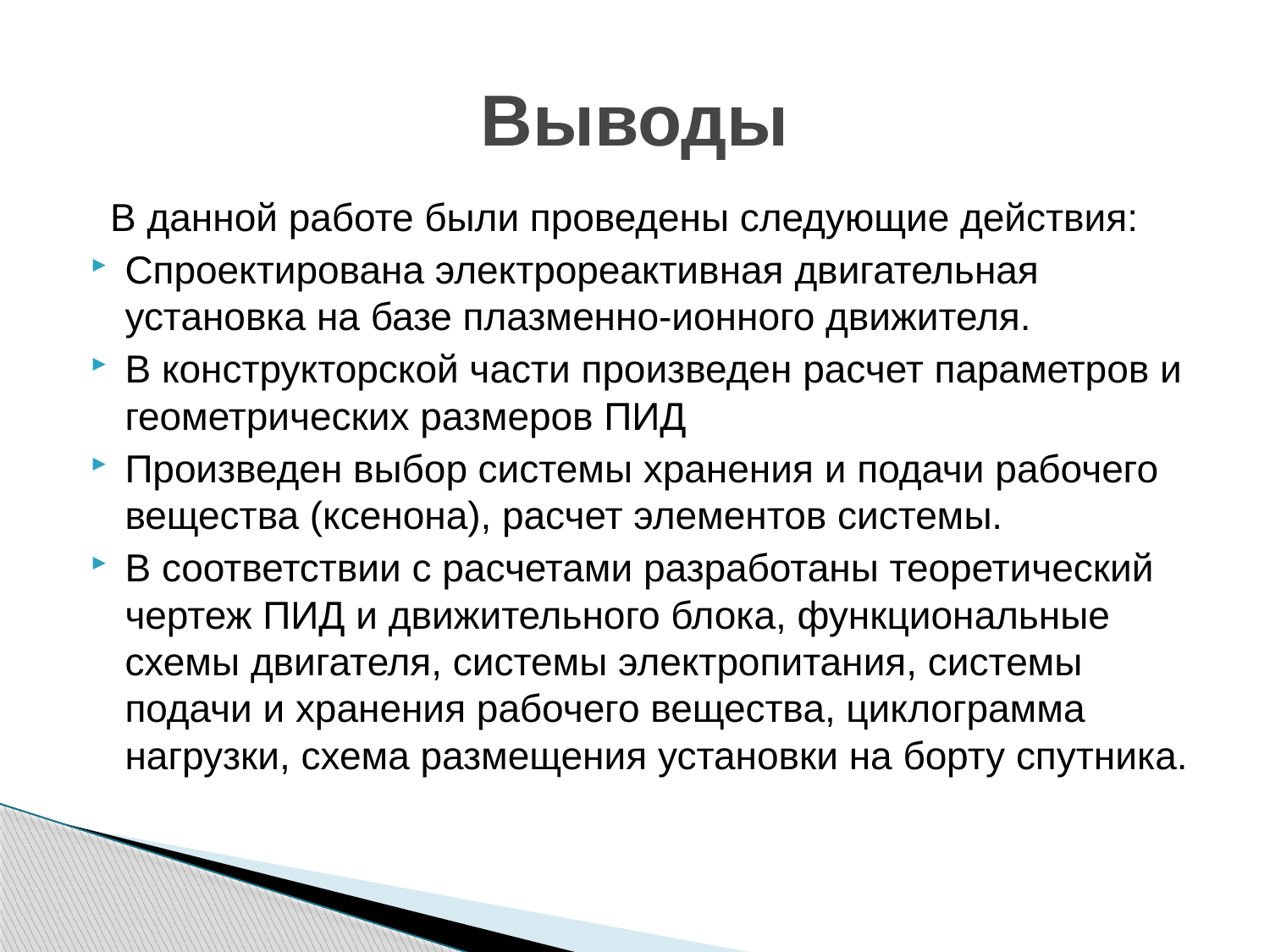

# Выводы
В данной работе были проведены следующие действия:
Спроектирована электрореактивная двигательная установка на базе плазменно-ионного движителя.
В конструкторской части произведен расчет параметров и геометрических размеров ПИД
Произведен выбор системы хранения и подачи рабочего вещества (ксенона), расчет элементов системы.
В соответствии с расчетами разработаны теоретический чертеж ПИД и движительного блока, функциональные схемы двигателя, системы электропитания, системы подачи и хранения рабочего вещества, циклограмма нагрузки, схема размещения установки на борту спутника.